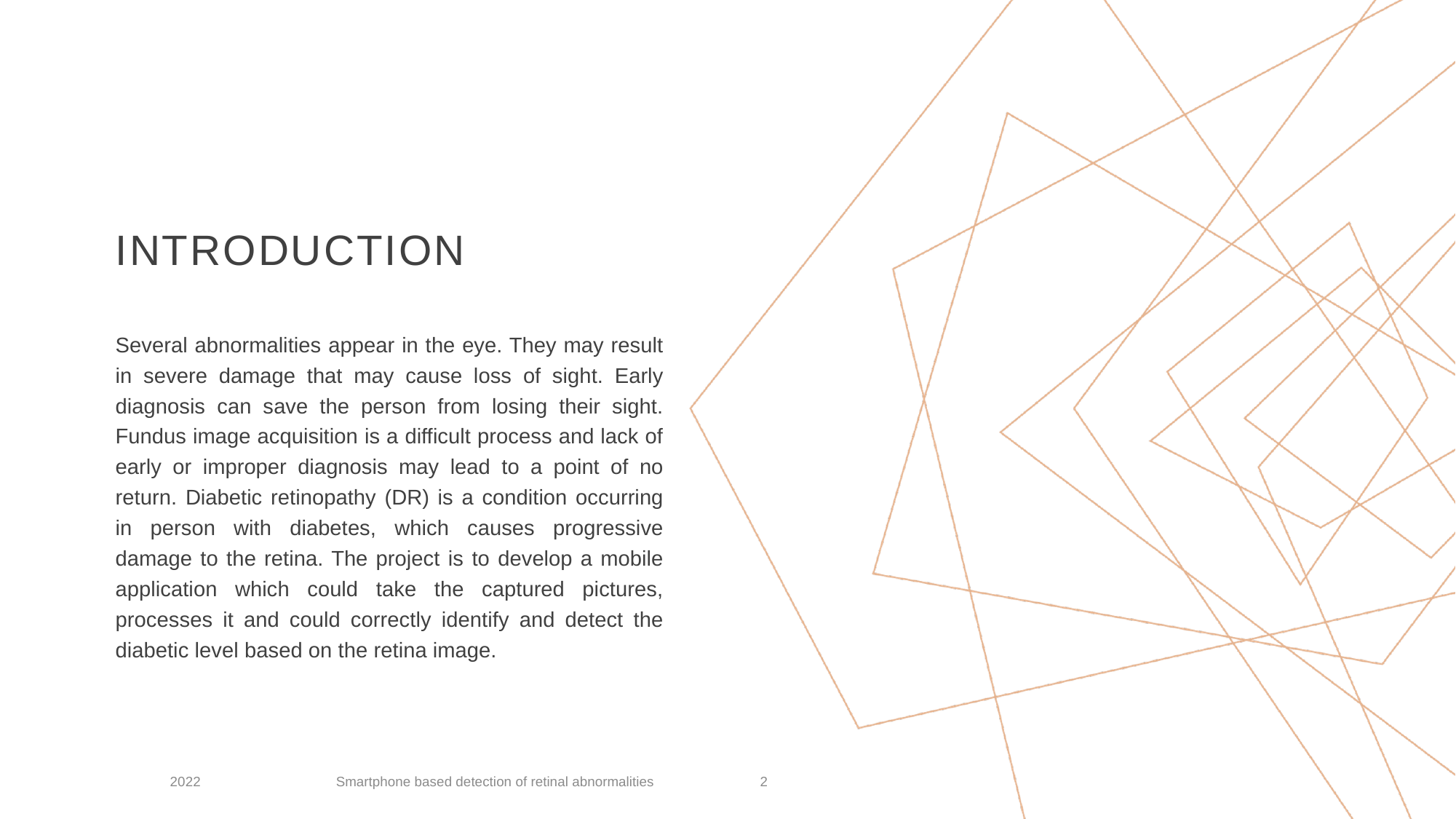

# Introduction
Several abnormalities appear in the eye. They may result in severe damage that may cause loss of sight. Early diagnosis can save the person from losing their sight. Fundus image acquisition is a difficult process and lack of early or improper diagnosis may lead to a point of no return. Diabetic retinopathy (DR) is a condition occurring in person with diabetes, which causes progressive damage to the retina. The project is to develop a mobile application which could take the captured pictures, processes it and could correctly identify and detect the diabetic level based on the retina image.
Smartphone based detection of retinal abnormalities
2022
2